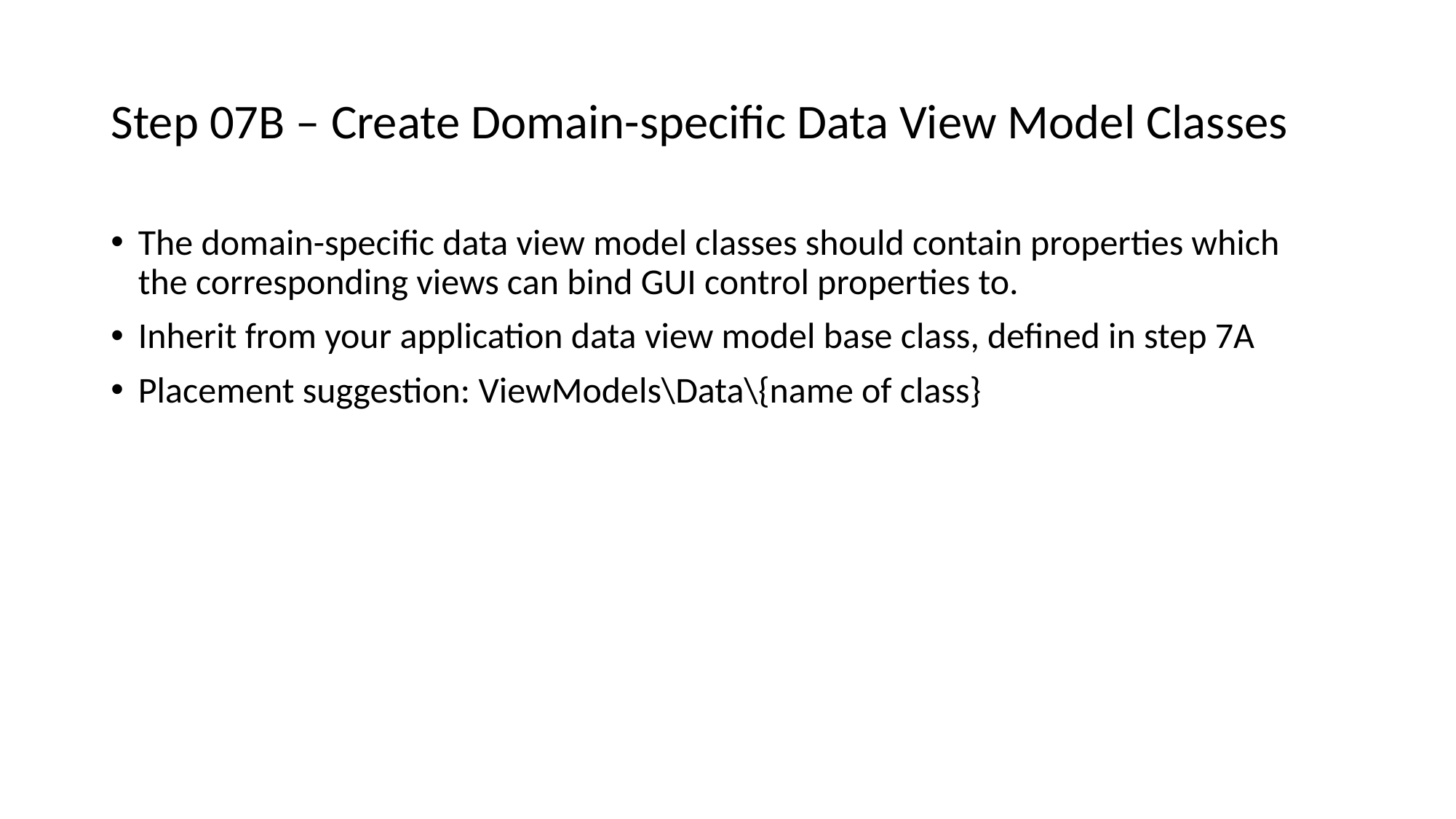

# Step 07B – Create Domain-specific Data View Model Classes
The domain-specific data view model classes should contain properties which the corresponding views can bind GUI control properties to.
Inherit from your application data view model base class, defined in step 7A
Placement suggestion: ViewModels\Data\{name of class}